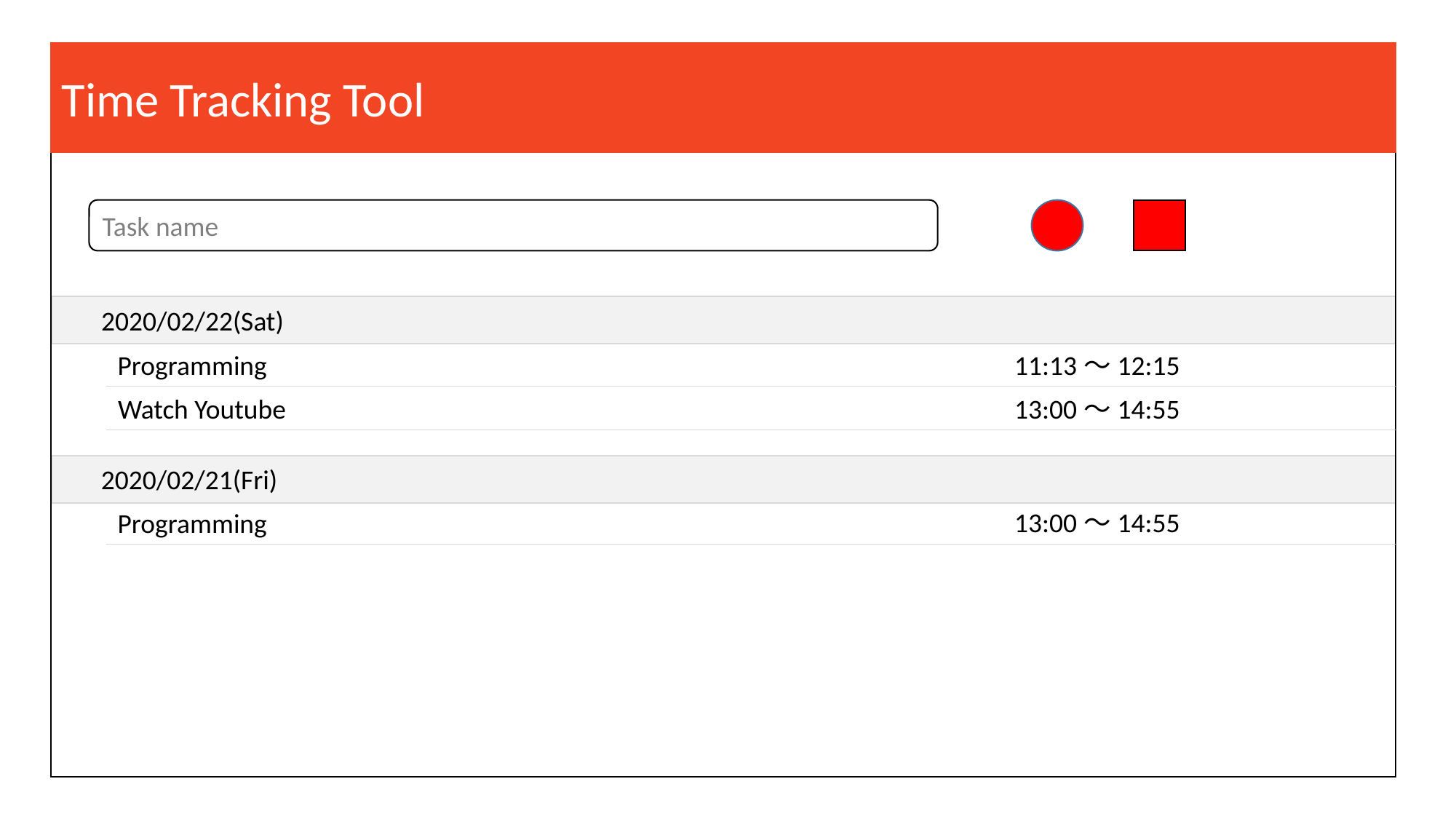

Time Tracking Tool
Task name

2020/02/22(Sat)
Programming
11:13～12:15
13:00～14:55
Watch Youtube

2020/02/21(Fri)
13:00～14:55
Programming